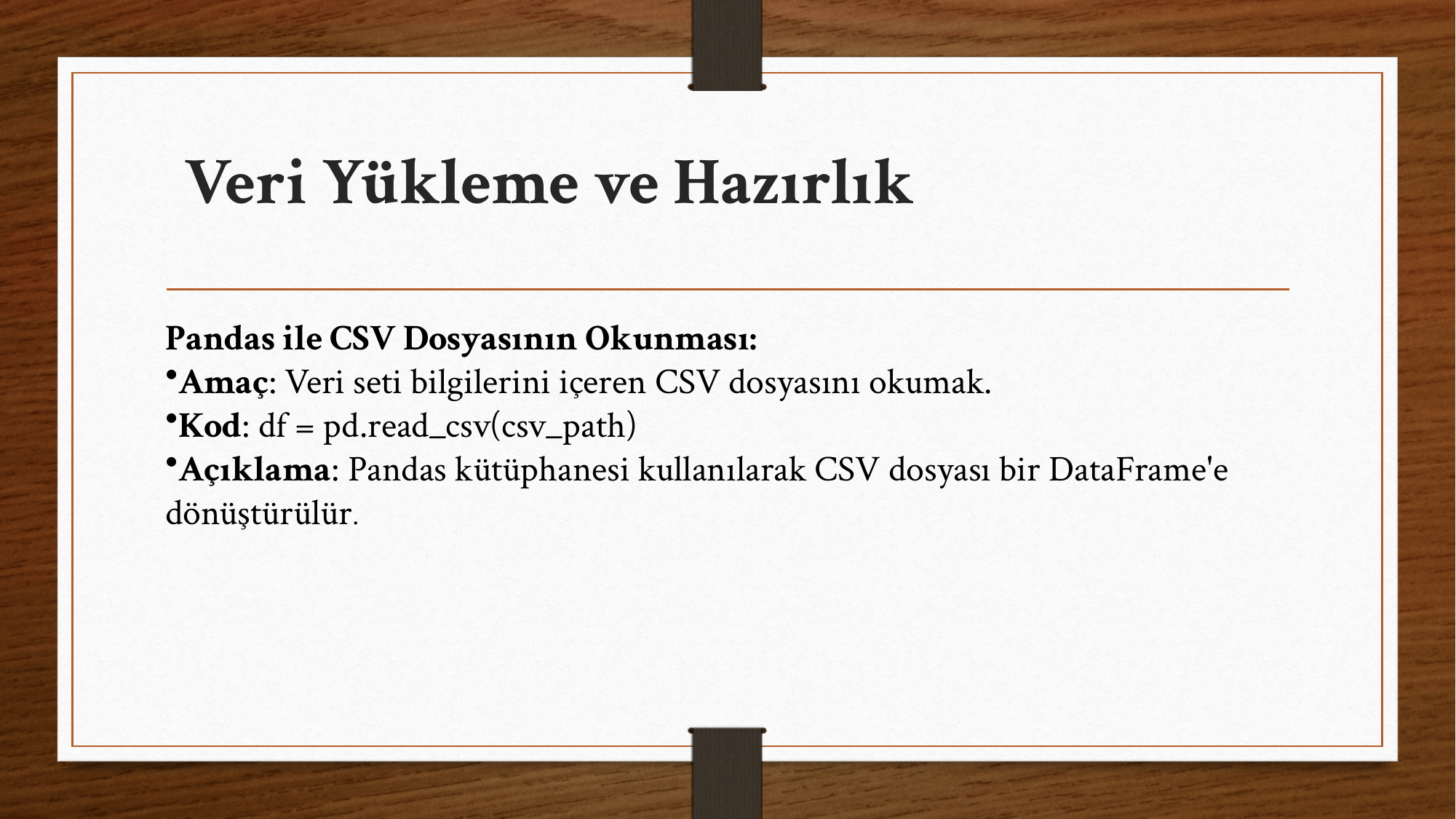

# Veri Yükleme ve Hazırlık
Pandas ile CSV Dosyasının Okunması:
Amaç: Veri seti bilgilerini içeren CSV dosyasını okumak.
Kod: df = pd.read_csv(csv_path)
Açıklama: Pandas kütüphanesi kullanılarak CSV dosyası bir DataFrame'e
dönüştürülür.